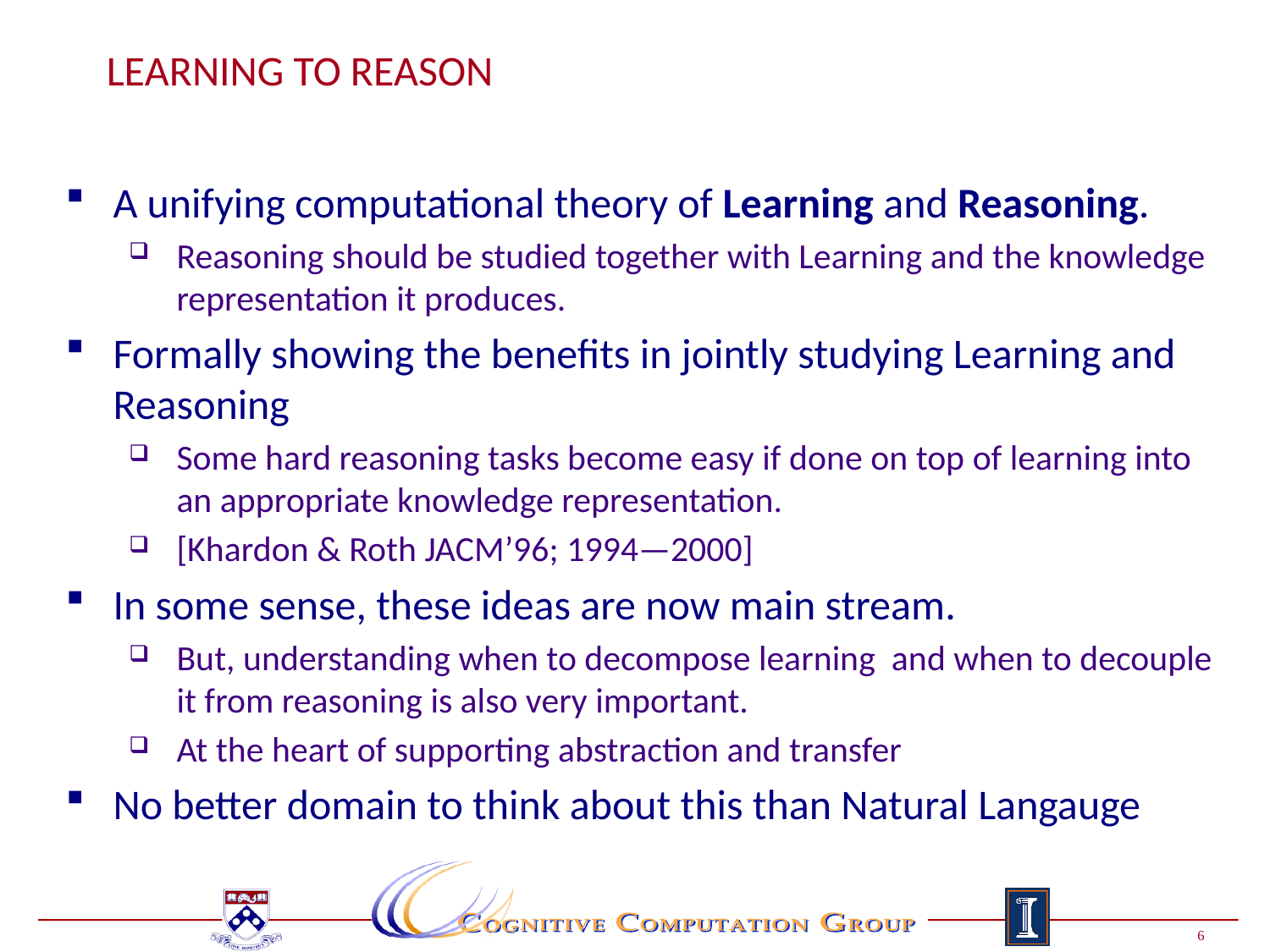

# Learning to Reason
A unifying computational theory of Learning and Reasoning.
Reasoning should be studied together with Learning and the knowledge representation it produces.
Formally showing the benefits in jointly studying Learning and Reasoning
Some hard reasoning tasks become easy if done on top of learning into an appropriate knowledge representation.
[Khardon & Roth JACM’96; 1994—2000]
In some sense, these ideas are now main stream.
But, understanding when to decompose learning  and when to decouple it from reasoning is also very important.
At the heart of supporting abstraction and transfer
No better domain to think about this than Natural Langauge